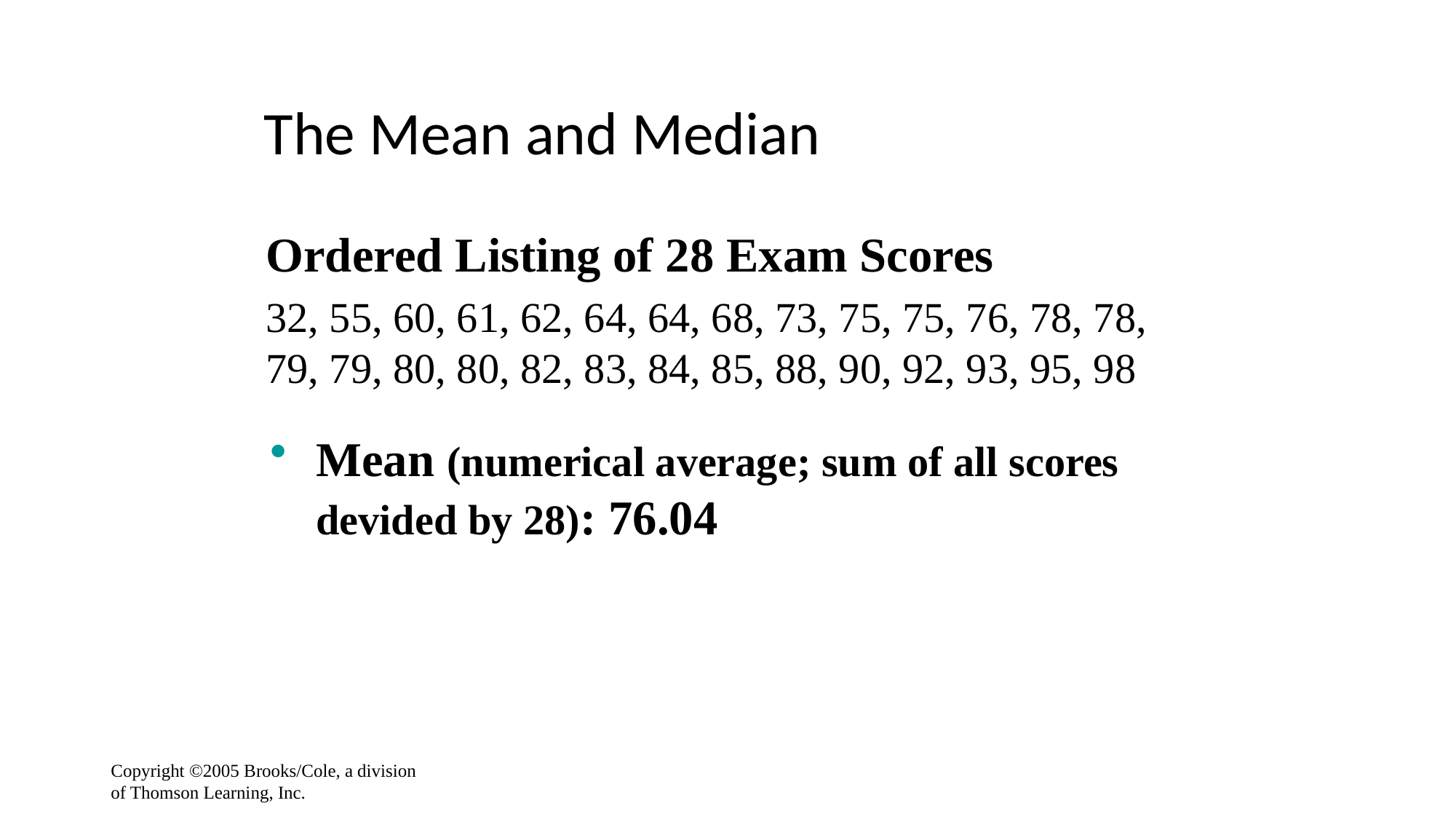

# The Mean and Median
Ordered Listing of 28 Exam Scores
32, 55, 60, 61, 62, 64, 64, 68, 73, 75, 75, 76, 78, 78, 79, 79, 80, 80, 82, 83, 84, 85, 88, 90, 92, 93, 95, 98
Mean (numerical average; sum of all scores devided by 28): 76.04
Copyright ©2005 Brooks/Cole, a division of Thomson Learning, Inc.